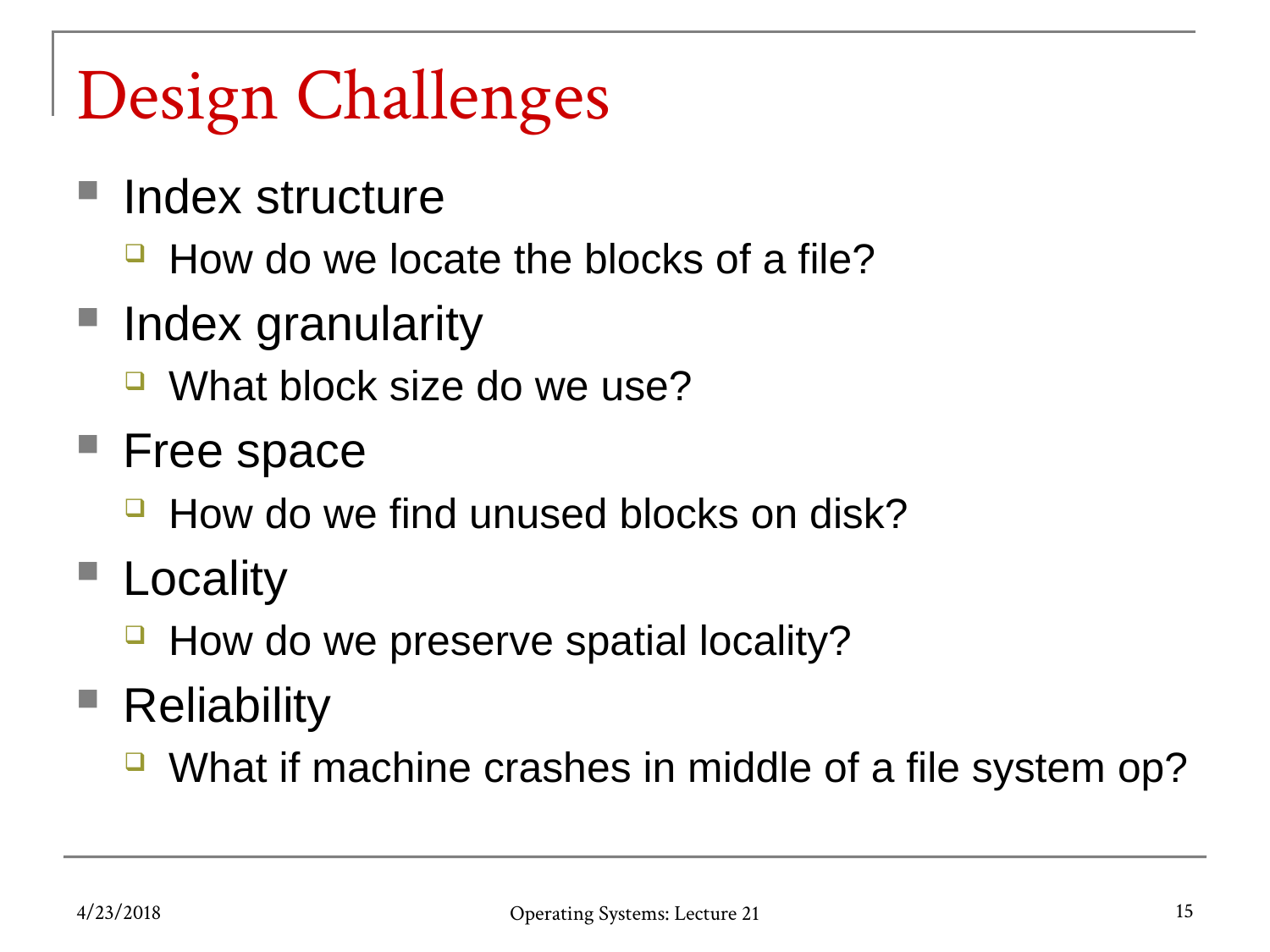

# Design Challenges
Index structure
How do we locate the blocks of a file?
Index granularity
What block size do we use?
Free space
How do we find unused blocks on disk?
Locality
How do we preserve spatial locality?
Reliability
What if machine crashes in middle of a file system op?

4/23/2018
15
Operating Systems: Lecture 21